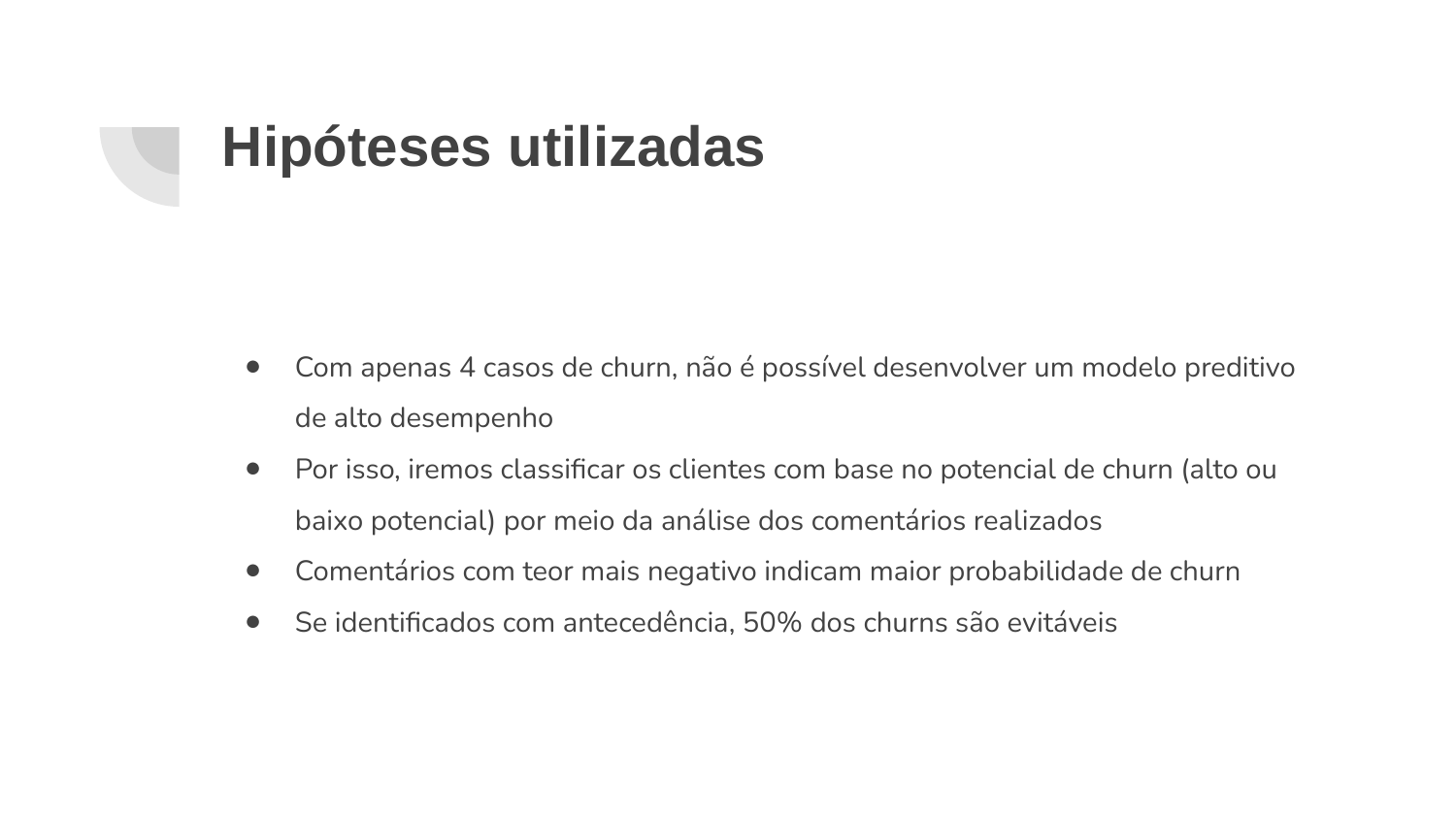

# Hipóteses utilizadas
Com apenas 4 casos de churn, não é possível desenvolver um modelo preditivo de alto desempenho
Por isso, iremos classificar os clientes com base no potencial de churn (alto ou baixo potencial) por meio da análise dos comentários realizados
Comentários com teor mais negativo indicam maior probabilidade de churn
Se identificados com antecedência, 50% dos churns são evitáveis